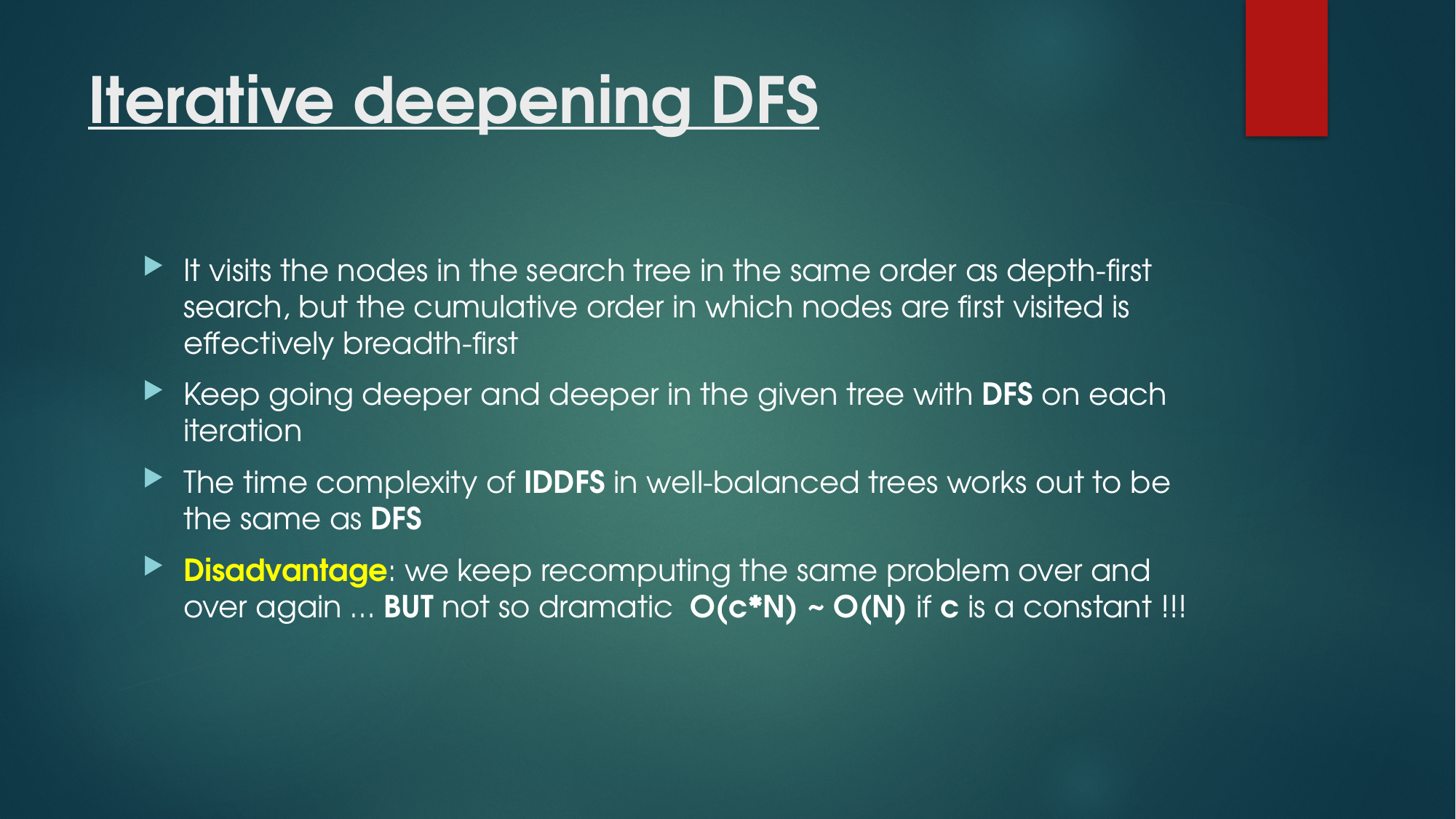

# Iterative deepening DFS
It visits the nodes in the search tree in the same order as depth-first search, but the cumulative order in which nodes are first visited is effectively breadth-first
Keep going deeper and deeper in the given tree with DFS on each iteration
The time complexity of IDDFS in well-balanced trees works out to be the same as DFS
Disadvantage: we keep recomputing the same problem over and over again … BUT not so dramatic  O(c*N) ~ O(N) if c is a constant !!!